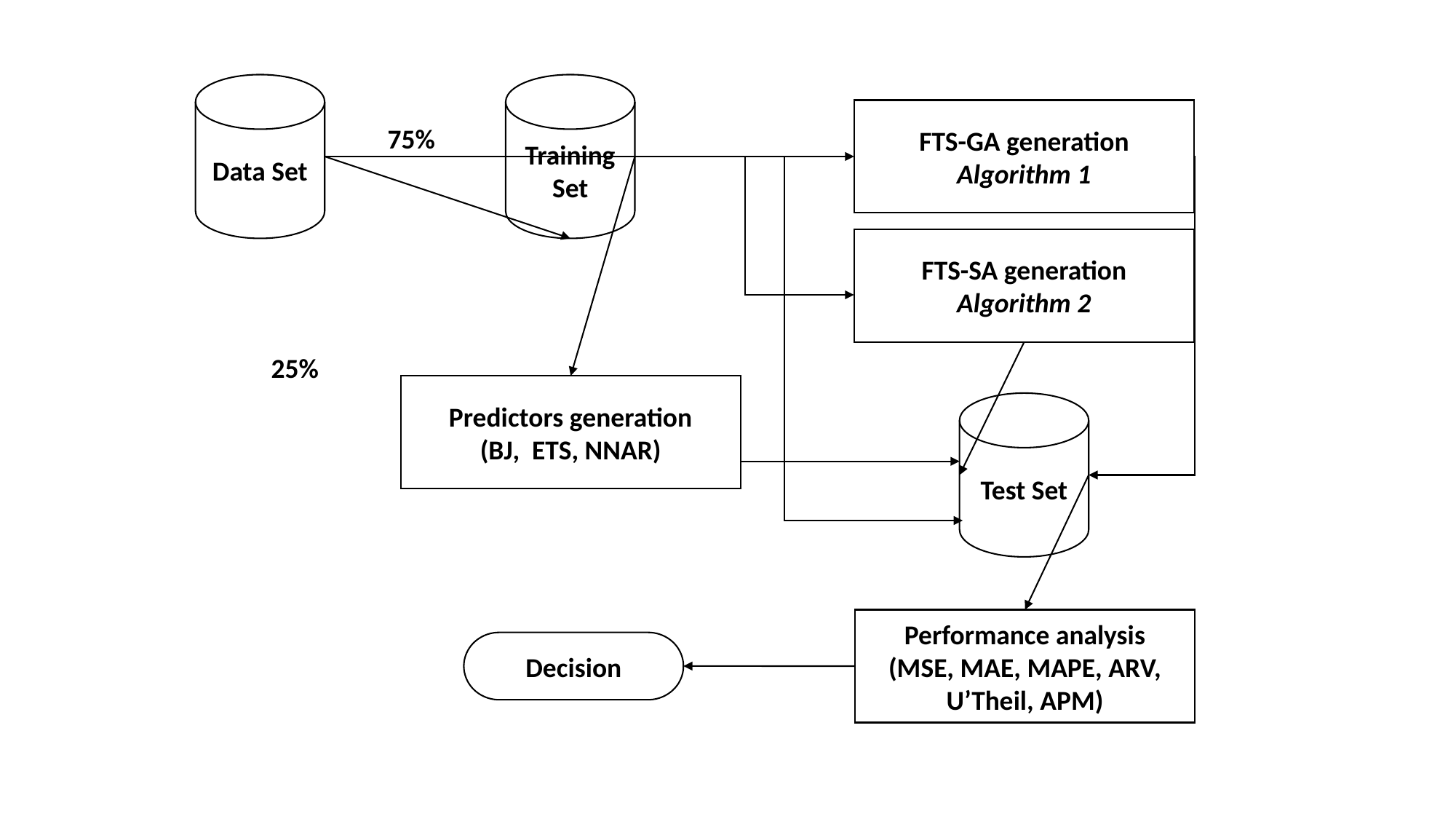

Data Set
Training Set
FTS-GA generation
Algorithm 1
75%
FTS-SA generation
Algorithm 2
25%
Predictors generation
(BJ,  ETS, NNAR)
Test Set
Performance analysis
(MSE, MAE, MAPE, ARV, U’Theil, APM)
Decision